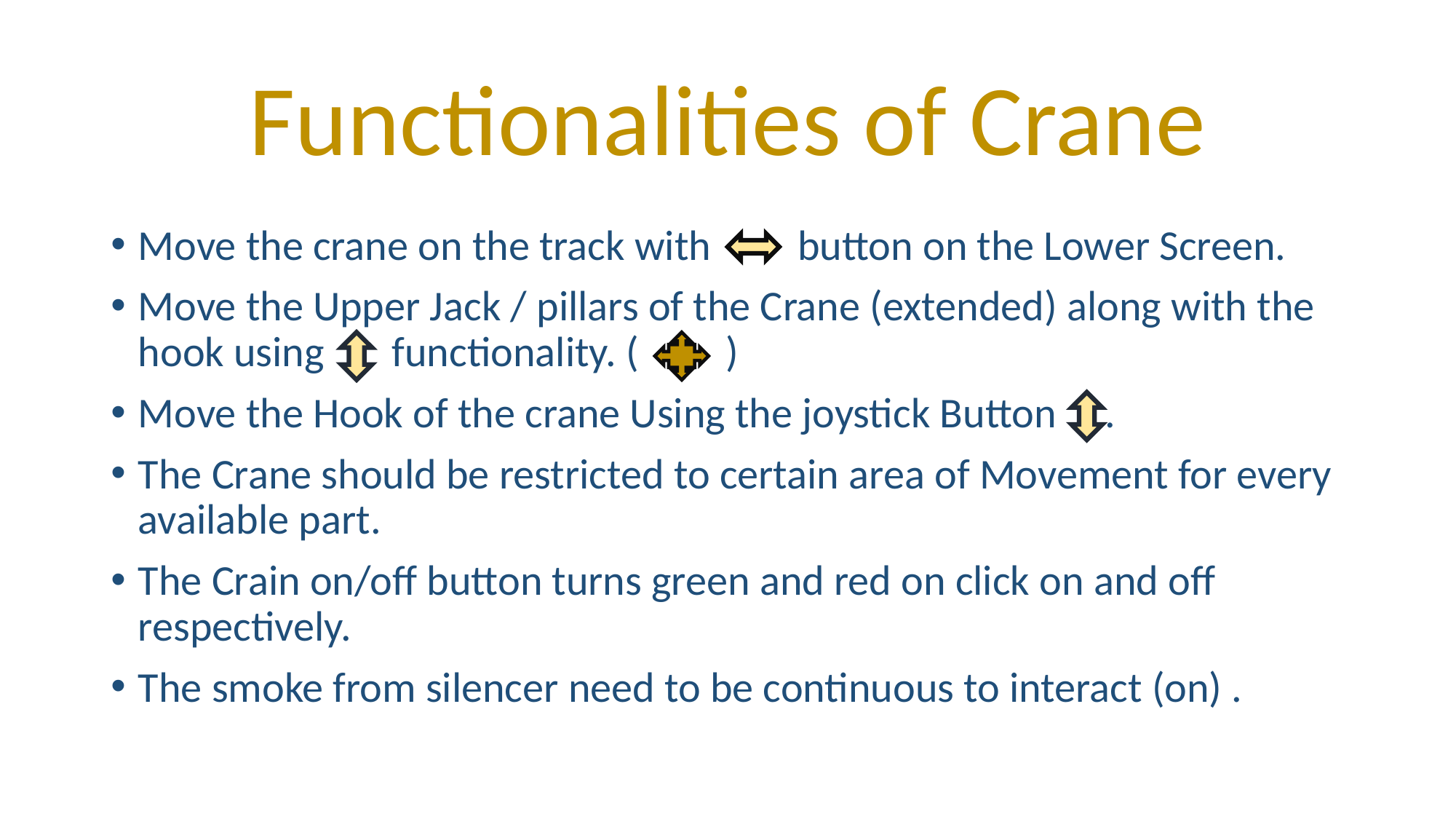

# Functionalities of Crane
Move the crane on the track with         button on the Lower Screen.
Move the Upper Jack / pillars of the Crane (extended) along with the hook using       functionality. (         )
Move the Hook of the crane Using the joystick Button     .
The Crane should be restricted to certain area of Movement for every available part.
The Crain on/off button turns green and red on click on and off respectively.
The smoke from silencer need to be continuous to interact (on) .